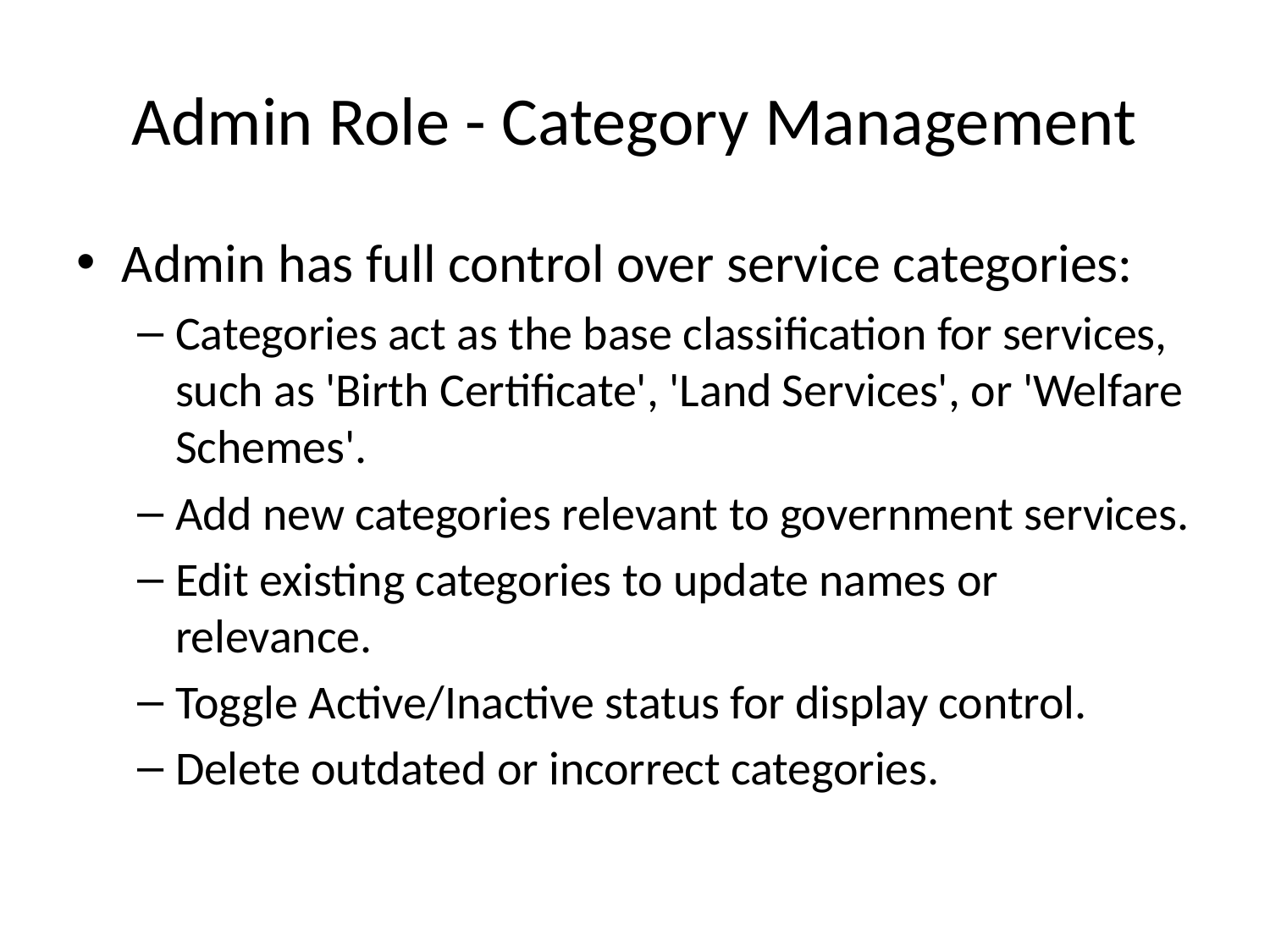

# Admin Role - Category Management
Admin has full control over service categories:
Categories act as the base classification for services, such as 'Birth Certificate', 'Land Services', or 'Welfare Schemes'.
Add new categories relevant to government services.
Edit existing categories to update names or relevance.
Toggle Active/Inactive status for display control.
Delete outdated or incorrect categories.